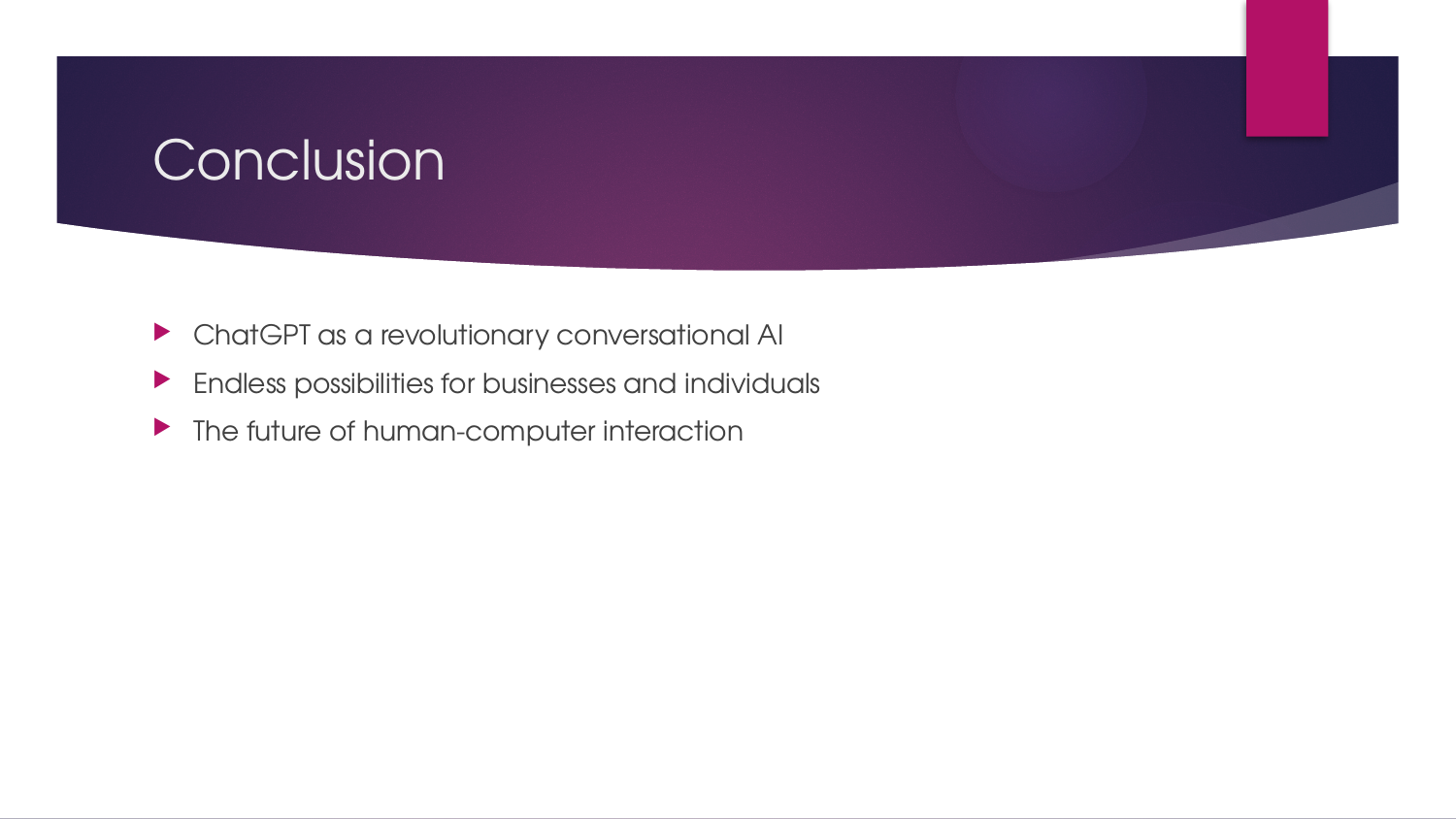

# Conclusion
ChatGPT as a revolutionary conversational AI
Endless possibilities for businesses and individuals
The future of human-computer interaction